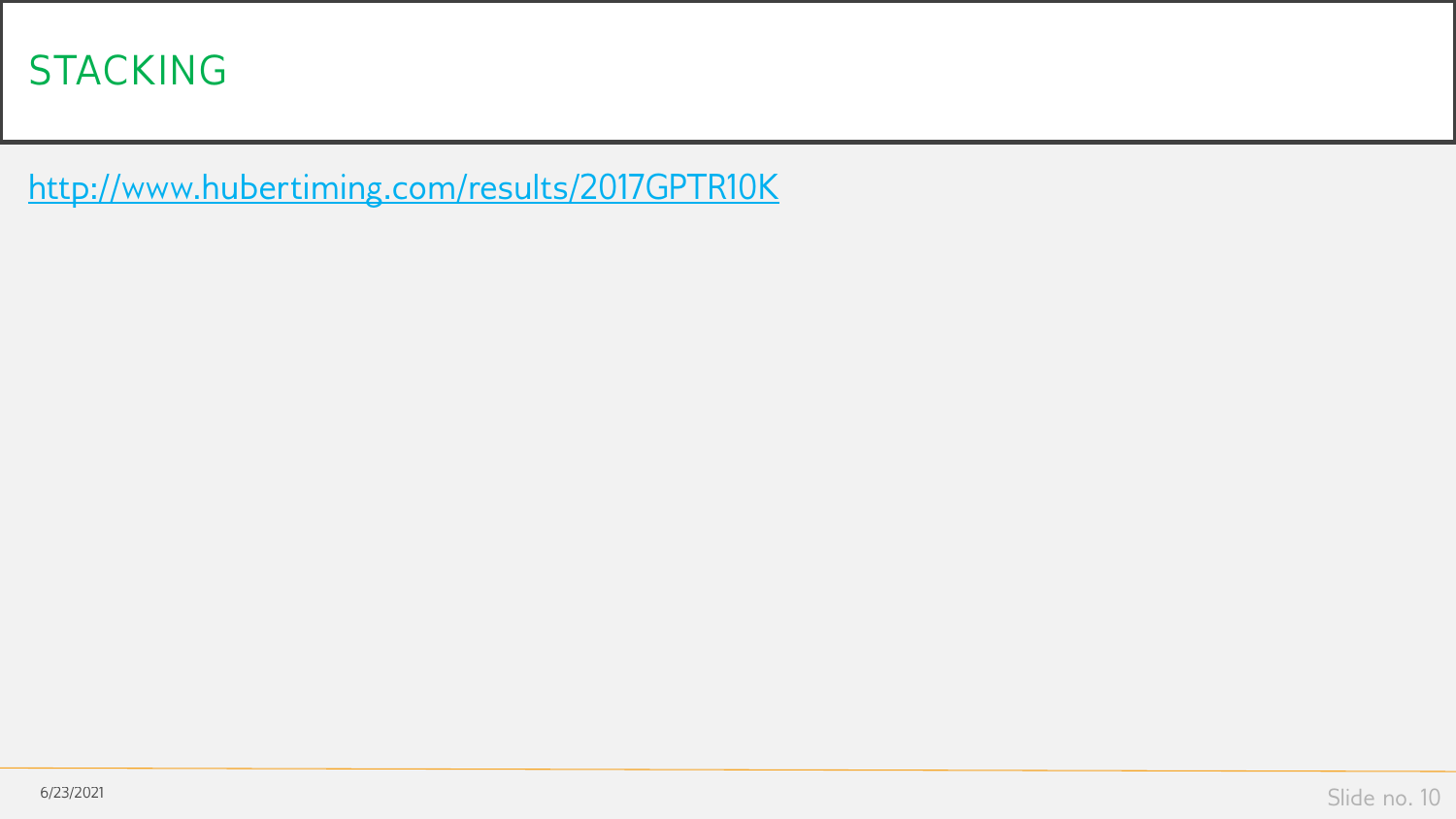

# stacking
http://www.hubertiming.com/results/2017GPTR10K

6/23/2021
Slide no. 10